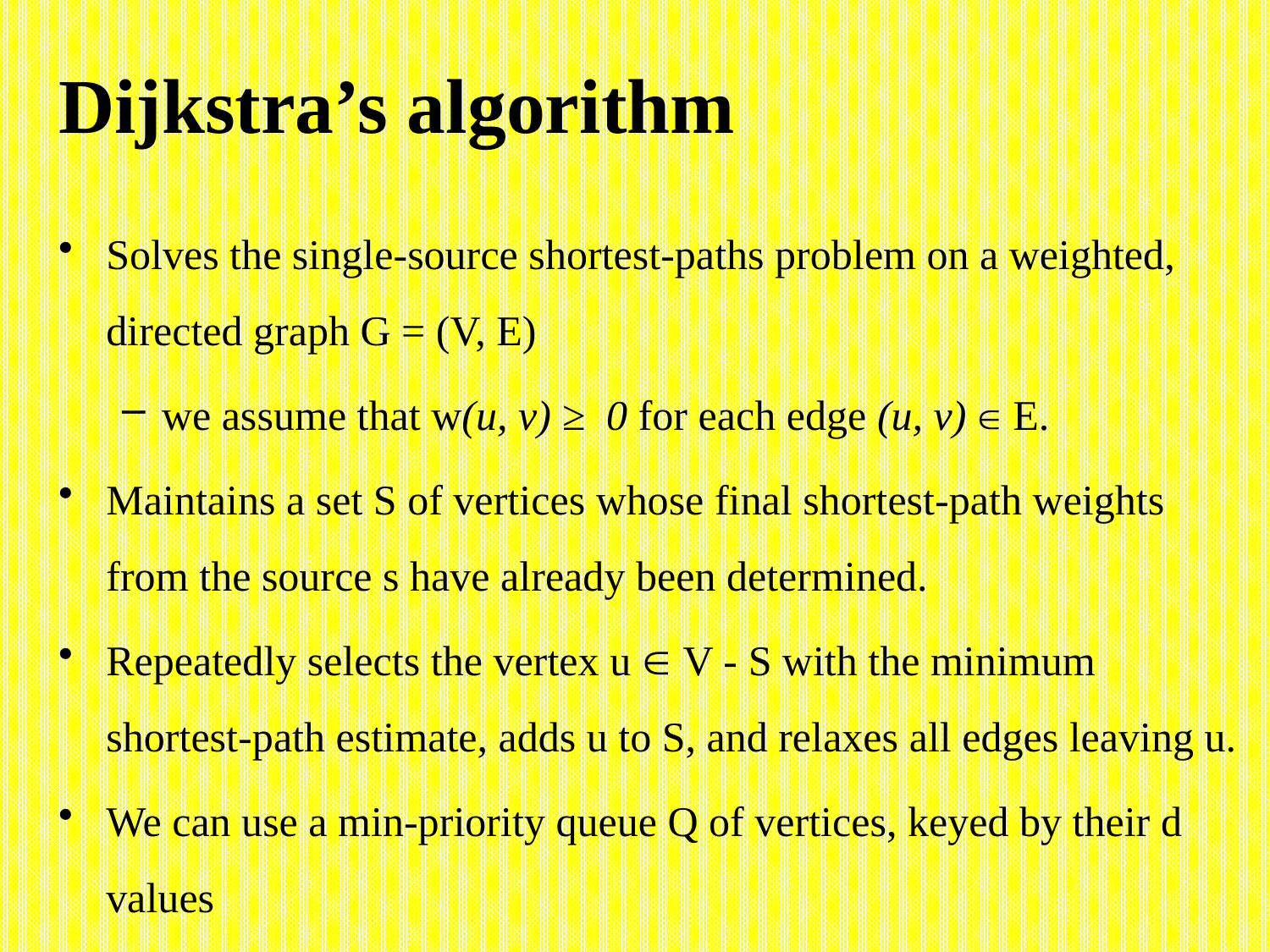

# Dijkstra’s algorithm
Solves the single-source shortest-paths problem on a weighted, directed graph G = (V, E)
we assume that w(u, v) ≥  0 for each edge (u, v) ∈ E.
Maintains a set S of vertices whose final shortest-path weights from the source s have already been determined.
Repeatedly selects the vertex u ∈ V - S with the minimum shortest-path estimate, adds u to S, and relaxes all edges leaving u.
We can use a min-priority queue Q of vertices, keyed by their d values